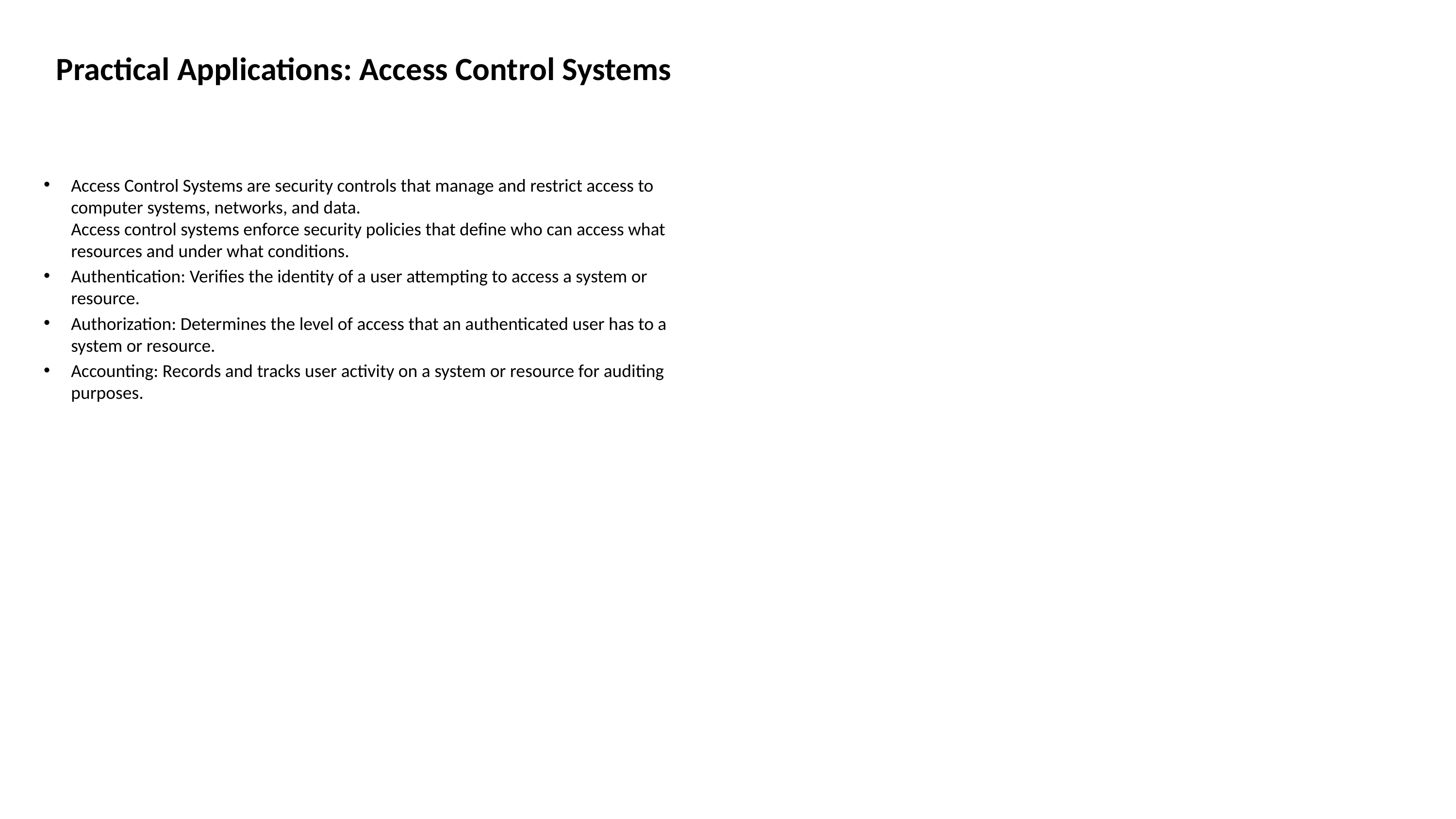

# Practical Applications: Access Control Systems

Access Control Systems are security controls that manage and restrict access to computer systems, networks, and data.
Access control systems enforce security policies that define who can access what resources and under what conditions.
Authentication: Verifies the identity of a user attempting to access a system or resource.
Authorization: Determines the level of access that an authenticated user has to a system or resource.
Accounting: Records and tracks user activity on a system or resource for auditing purposes.